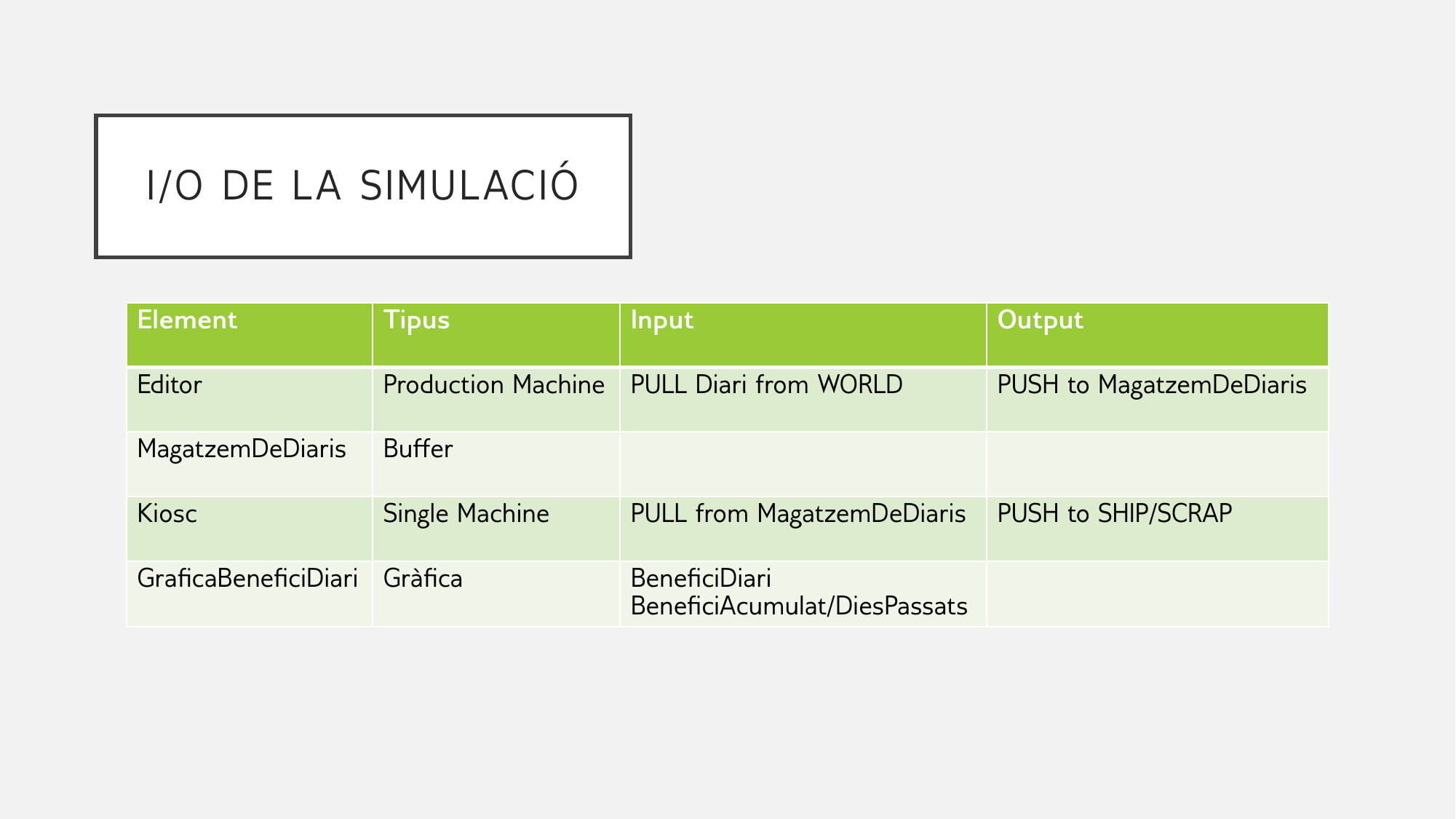

I/O de la simulació
| Element | Tipus | Input | Output |
| --- | --- | --- | --- |
| Editor | Production Machine | PULL Diari from WORLD | PUSH to MagatzemDeDiaris |
| MagatzemDeDiaris | Buffer |  |  |
| Kiosc | Single Machine | PULL from MagatzemDeDiaris | PUSH to SHIP/SCRAP |
| GraficaBeneficiDiari | Gràfica | BeneficiDiari BeneficiAcumulat/DiesPassats |  |